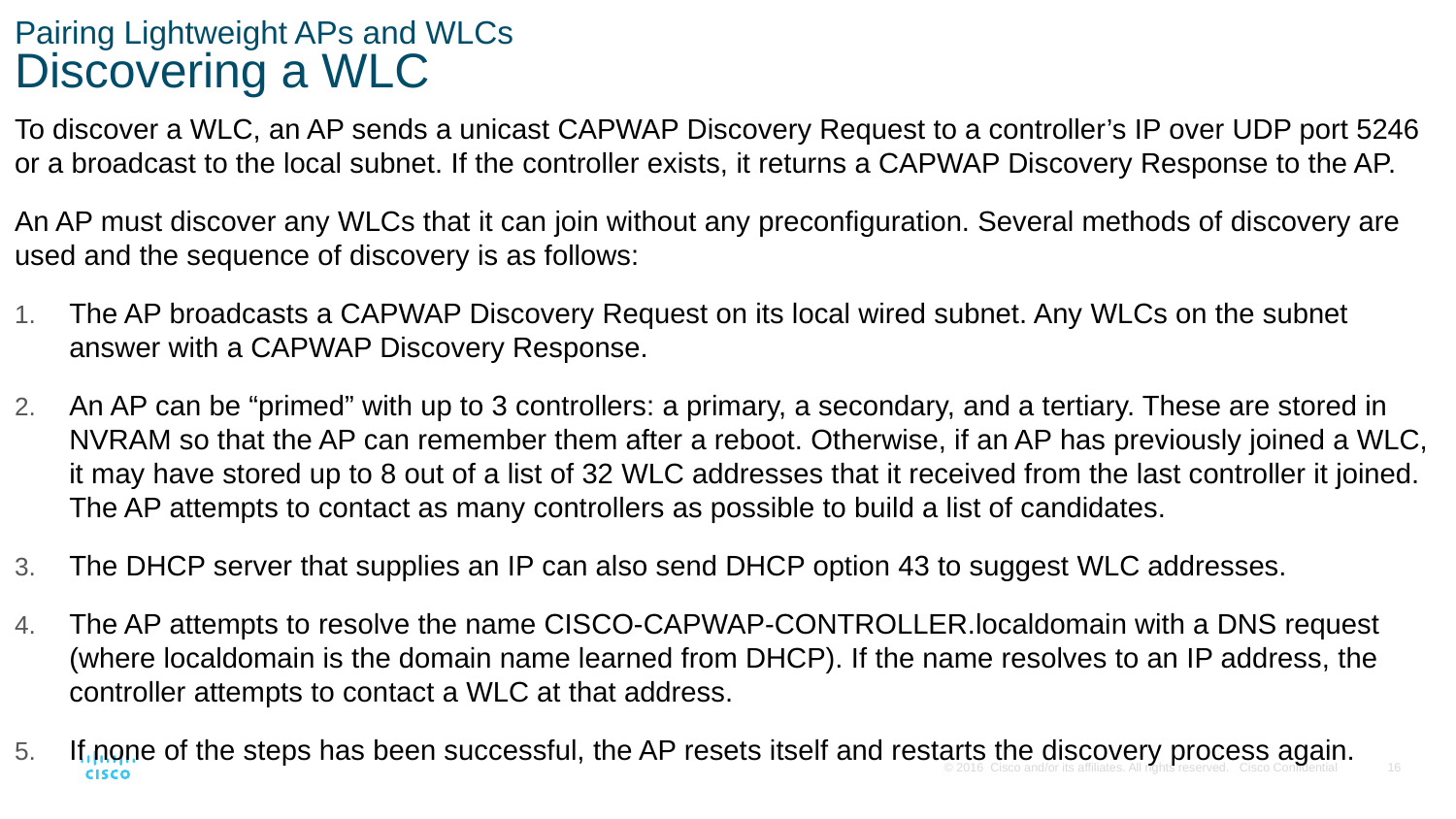

# Pairing Lightweight APs and WLCs Discovering a WLC
To discover a WLC, an AP sends a unicast CAPWAP Discovery Request to a controller’s IP over UDP port 5246 or a broadcast to the local subnet. If the controller exists, it returns a CAPWAP Discovery Response to the AP.
An AP must discover any WLCs that it can join without any preconfiguration. Several methods of discovery are used and the sequence of discovery is as follows:
The AP broadcasts a CAPWAP Discovery Request on its local wired subnet. Any WLCs on the subnet answer with a CAPWAP Discovery Response.
An AP can be “primed” with up to 3 controllers: a primary, a secondary, and a tertiary. These are stored in NVRAM so that the AP can remember them after a reboot. Otherwise, if an AP has previously joined a WLC, it may have stored up to 8 out of a list of 32 WLC addresses that it received from the last controller it joined. The AP attempts to contact as many controllers as possible to build a list of candidates.
The DHCP server that supplies an IP can also send DHCP option 43 to suggest WLC addresses.
The AP attempts to resolve the name CISCO-CAPWAP-CONTROLLER.localdomain with a DNS request (where localdomain is the domain name learned from DHCP). If the name resolves to an IP address, the controller attempts to contact a WLC at that address.
If none of the steps has been successful, the AP resets itself and restarts the discovery process again.